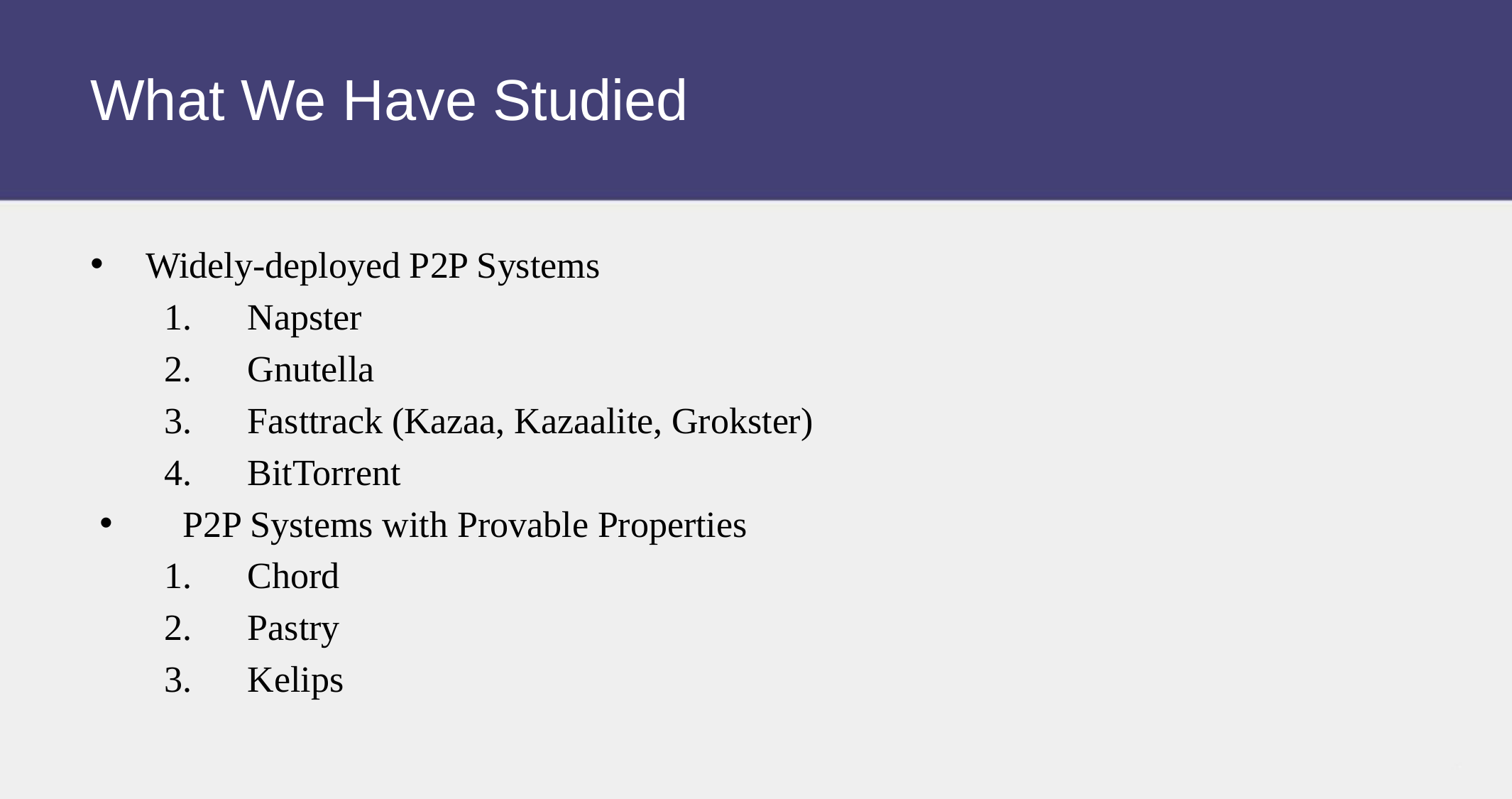

# What We Have Studied
Widely-deployed P2P Systems
Napster
Gnutella
Fasttrack (Kazaa, Kazaalite, Grokster)
BitTorrent
P2P Systems with Provable Properties
Chord
Pastry
Kelips